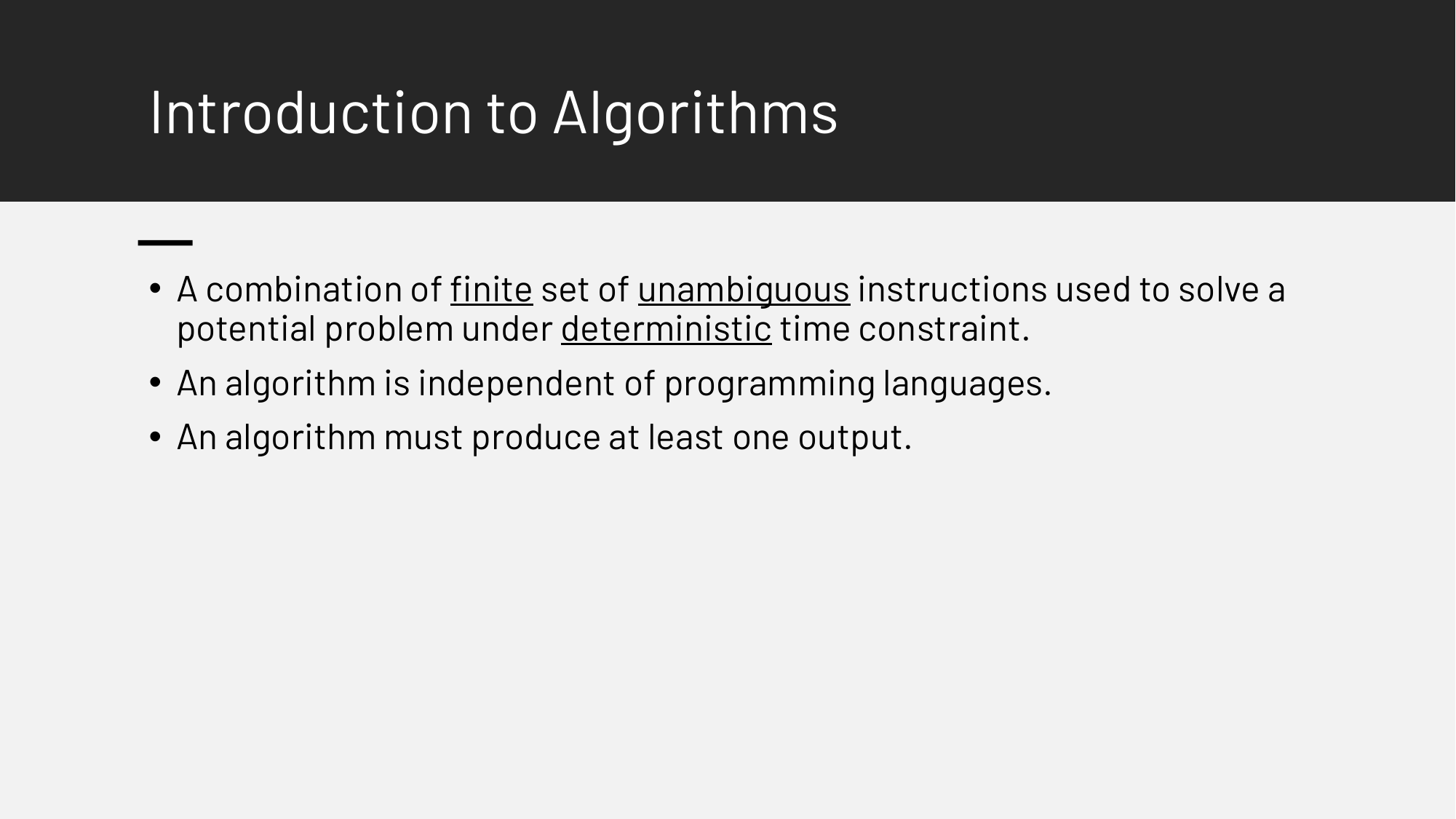

# Introduction to Algorithms

A combination of finite set of unambiguous instructions used to solve a potential problem under deterministic time constraint.
An algorithm is independent of programming languages.
An algorithm must produce at least one output.